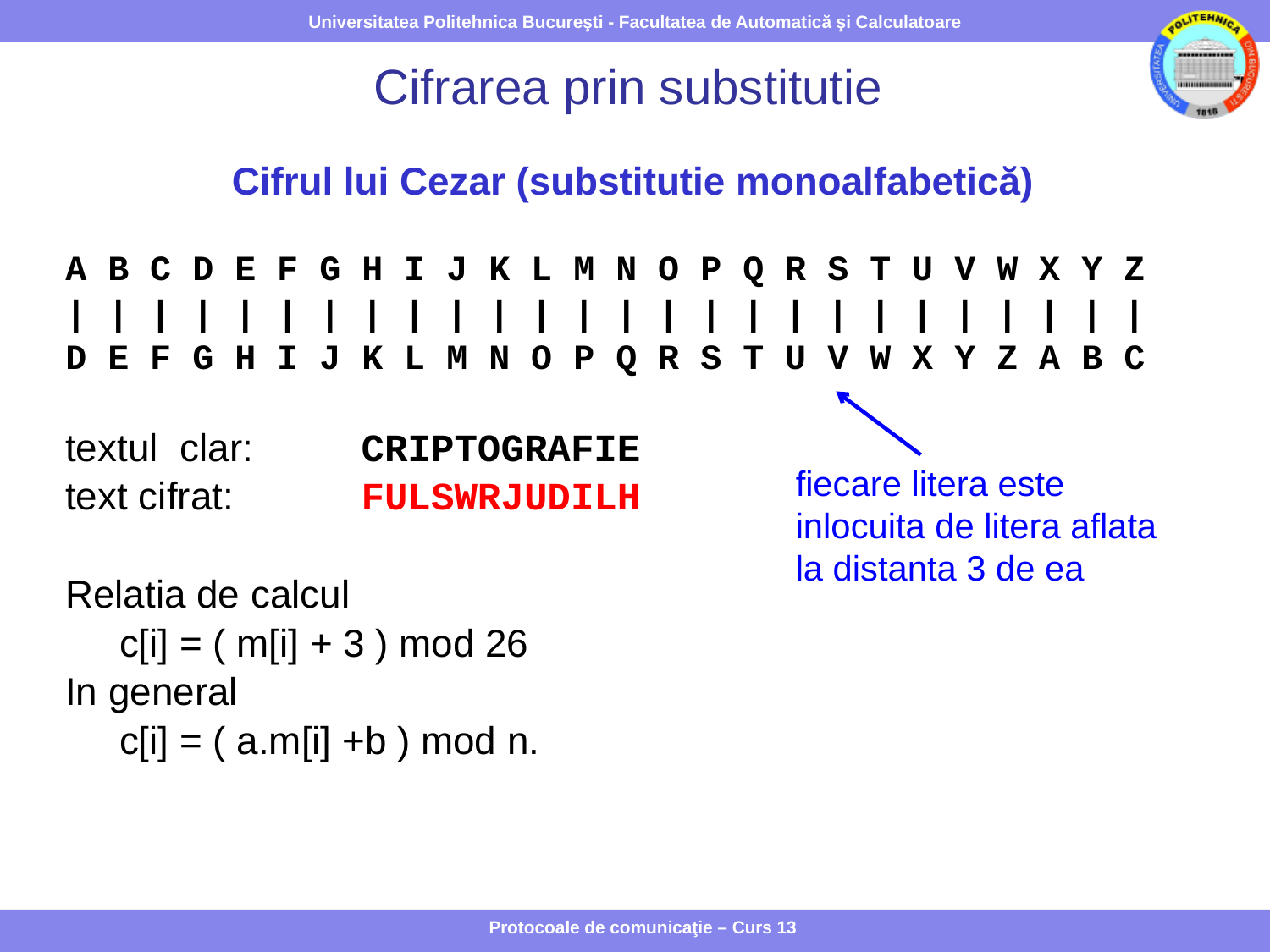

# Cifrarea prin substitutie
Cifrul lui Cezar (substitutie monoalfabetică)

A B C D E F G H I J K L M N O P Q R S T U V W X Y Z
| | | | | | | | | | | | | | | | | | | | | | | | | |
D E F G H I J K L M N O P Q R S T U V W X Y Z A B C

textul  clar: 	CRIPTOGRAFIE
text cifrat:		FULSWRJUDILH

Relatia de calcul
     c[i] = ( m[i] + 3 ) mod 26
In general
     c[i] = ( a.m[i] +b ) mod n.

fiecare litera este inlocuita de litera aflata la distanta 3 de ea
Protocoale de comunicaţie – Curs 13